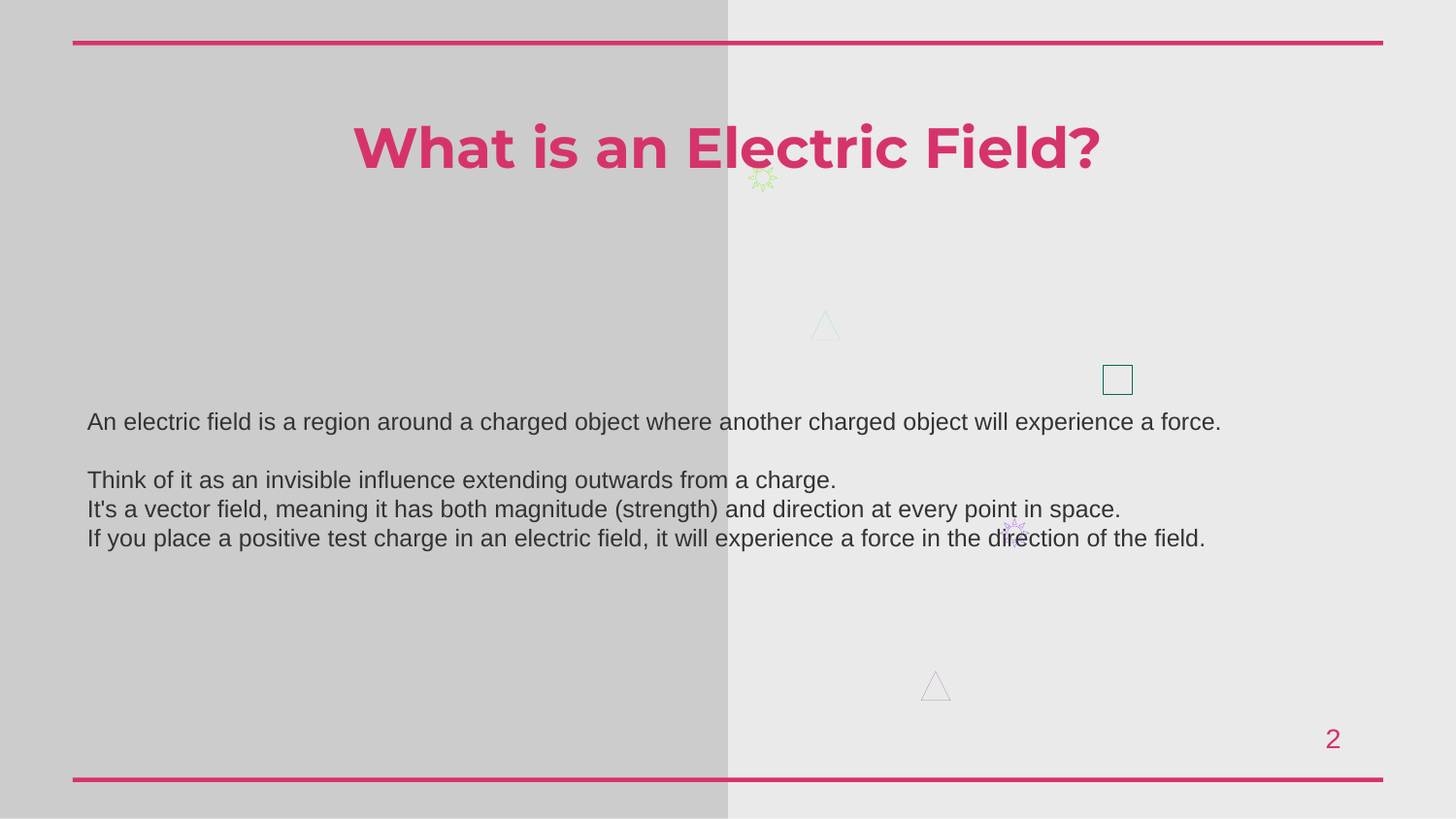

What is an Electric Field?

An electric field is a region around a charged object where another charged object will experience a force.

Think of it as an invisible influence extending outwards from a charge.
It's a vector field, meaning it has both magnitude (strength) and direction at every point in space.
If you place a positive test charge in an electric field, it will experience a force in the direction of the field.

2